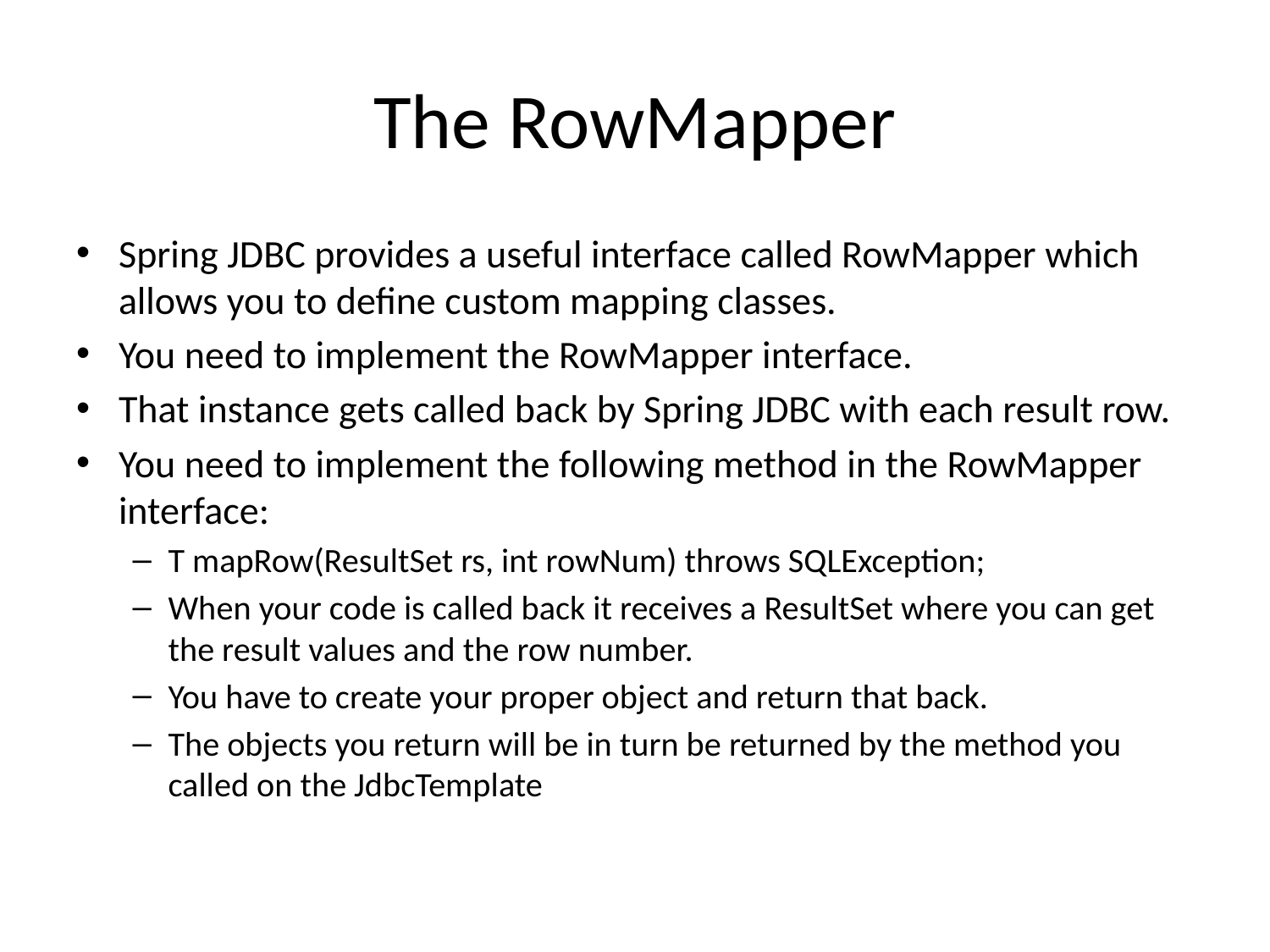

# The RowMapper
Spring JDBC provides a useful interface called RowMapper which allows you to define custom mapping classes.
You need to implement the RowMapper interface.
That instance gets called back by Spring JDBC with each result row.
You need to implement the following method in the RowMapper interface:
T mapRow(ResultSet rs, int rowNum) throws SQLException;
When your code is called back it receives a ResultSet where you can get the result values and the row number.
You have to create your proper object and return that back.
The objects you return will be in turn be returned by the method you called on the JdbcTemplate